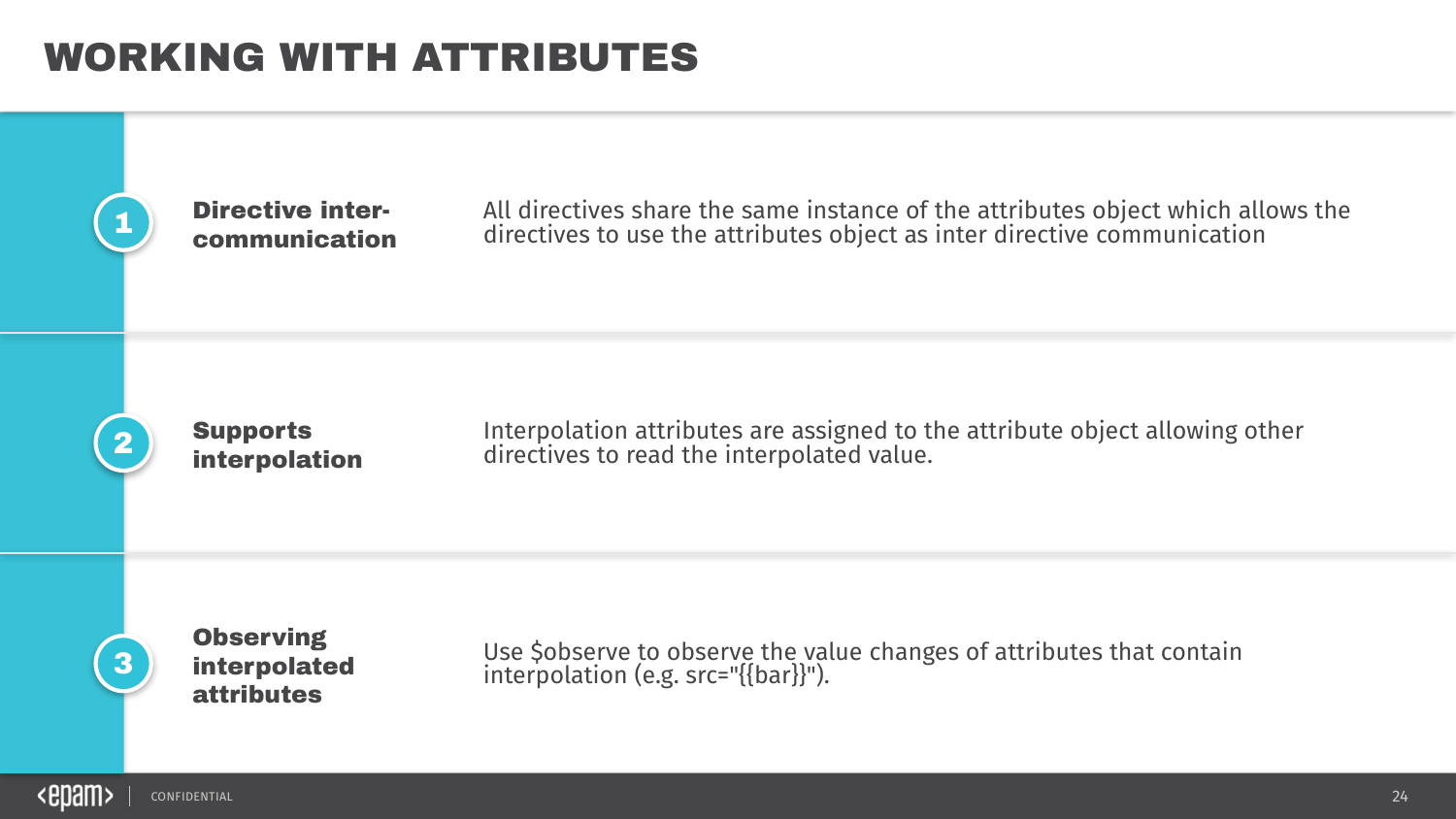

WORKING WITH ATTRIBUTES
Directive inter-communication
All directives share the same instance of the attributes object which allows the directives to use the attributes object as inter directive communication
Supports interpolation
Interpolation attributes are assigned to the attribute object allowing other directives to read the interpolated value.
Observing interpolated attributes
Use $observe to observe the value changes of attributes that contain interpolation (e.g. src="{{bar}}").